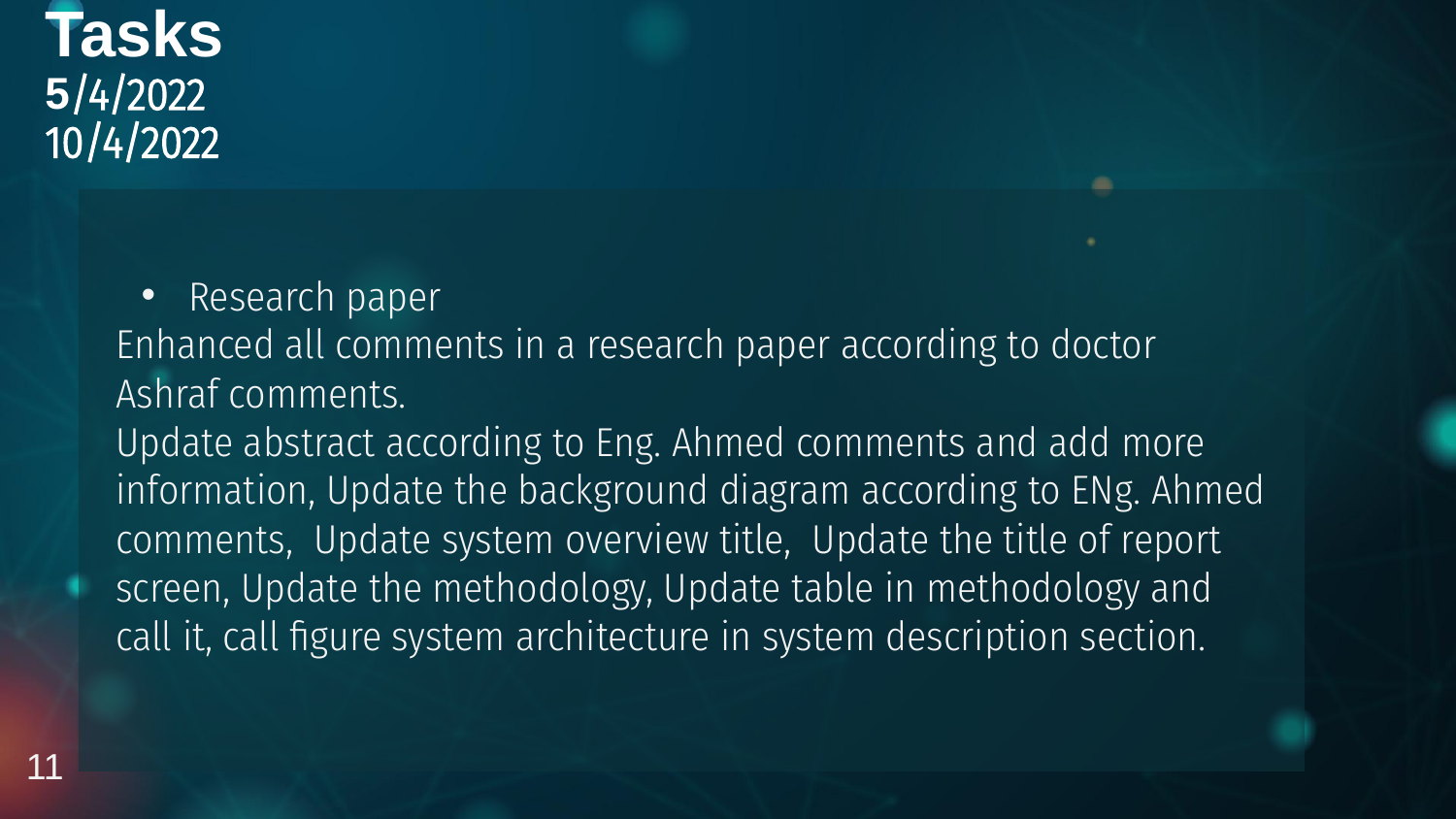

Tasks
5/4/2022
10/4/2022

Research paper
Enhanced all comments in a research paper according to doctor Ashraf comments.
Update abstract according to Eng. Ahmed comments and add more information, Update the background diagram according to ENg. Ahmed comments,  Update system overview title,  Update the title of report screen, Update the methodology, Update table in methodology and call it, call figure system architecture in system description section.

11